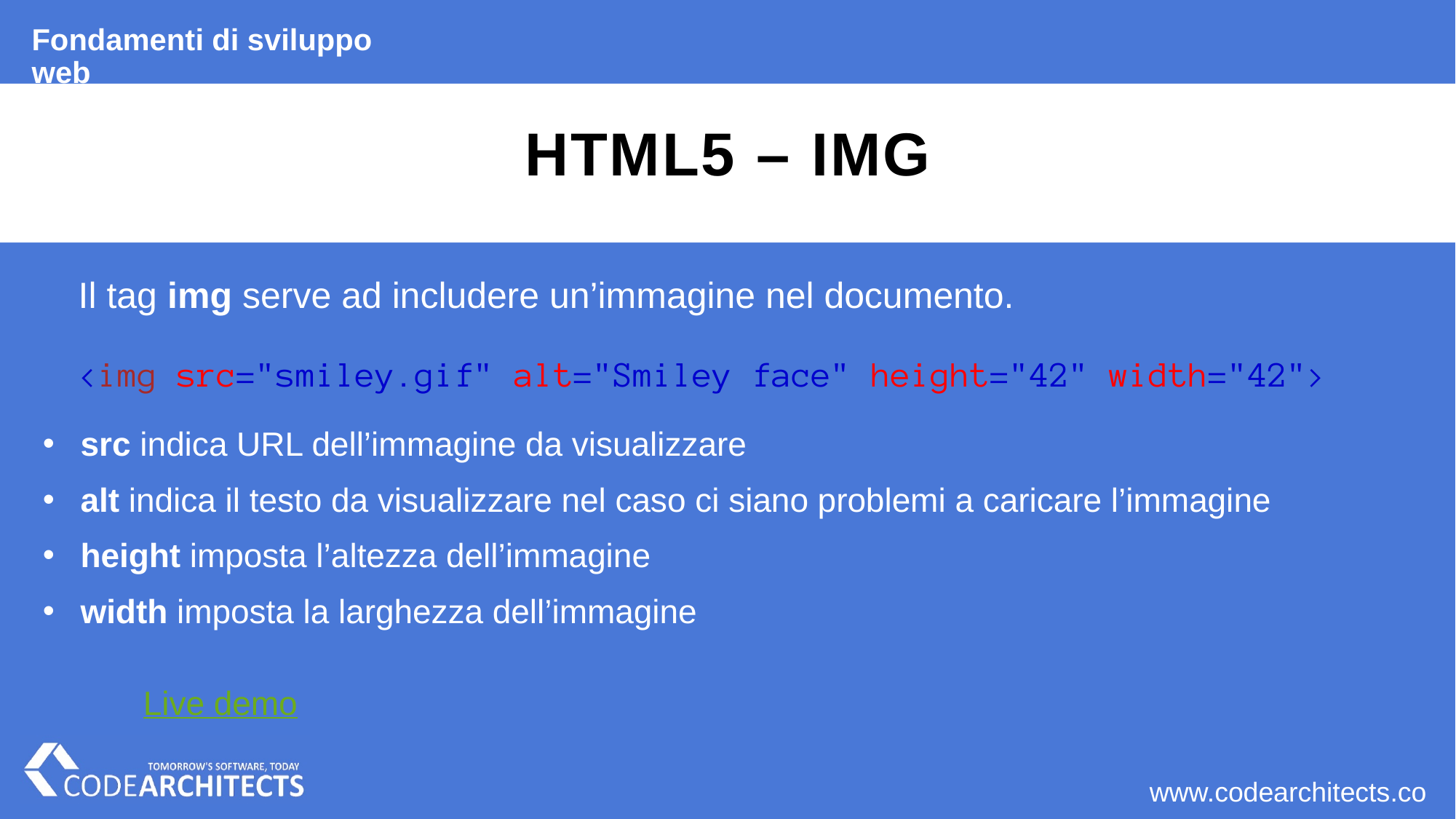

Fondamenti di sviluppo web

# HTML5 – img

src indica URL dell’immagine da visualizzare
alt indica il testo da visualizzare nel caso ci siano problemi a caricare l’immagine
height imposta l’altezza dell’immagine
width imposta la larghezza dell’immagine
											Live demo
Il tag img serve ad includere un’immagine nel documento.
<img src="smiley.gif" alt="Smiley face" height="42" width="42">